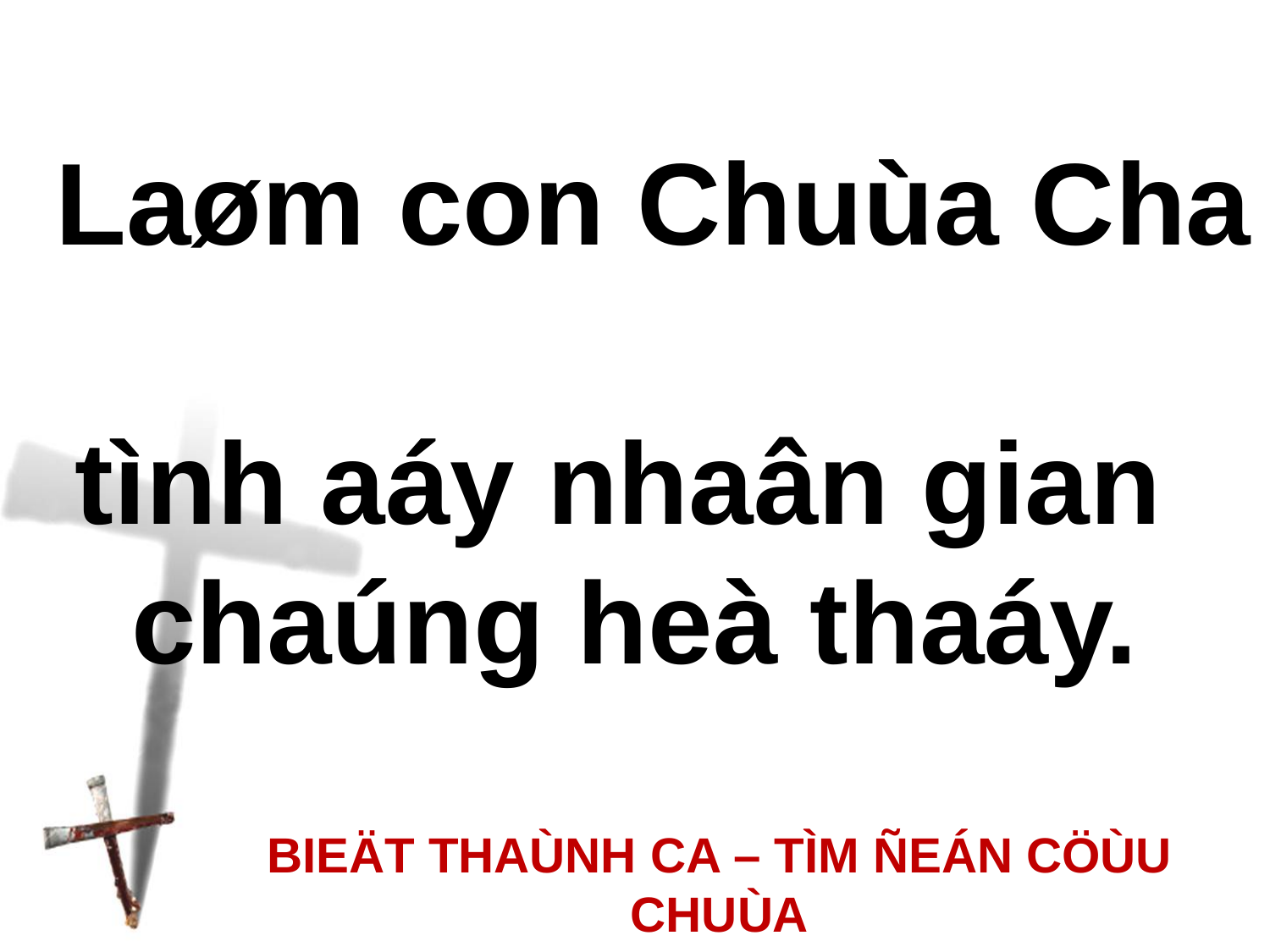

Laøm con Chuùa Cha
tình aáy nhaân gian
chaúng heà thaáy.
BIEÄT THAÙNH CA – TÌM ÑEÁN CÖÙU CHUÙA